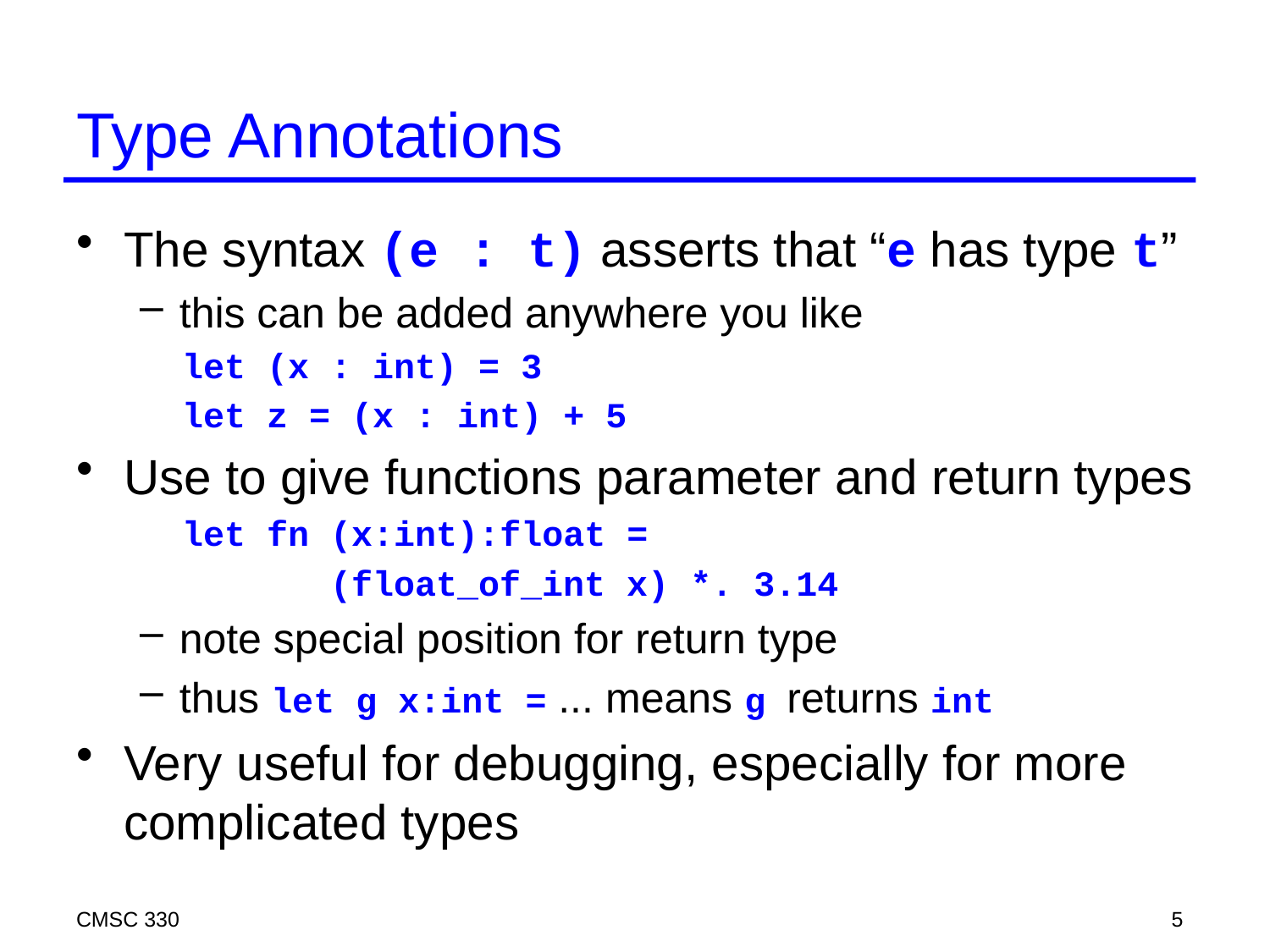

# Type Annotations
The syntax (e : t) asserts that “e has type t”
this can be added anywhere you like
  let (x : int) = 3
  let z = (x : int) + 5
Use to give functions parameter and return types
  let fn (x:int):float =
         (float_of_int x) *. 3.14
note special position for return type
thus let g x:int = ... means g returns int
Very useful for debugging, especially for more complicated types
CMSC 330
5